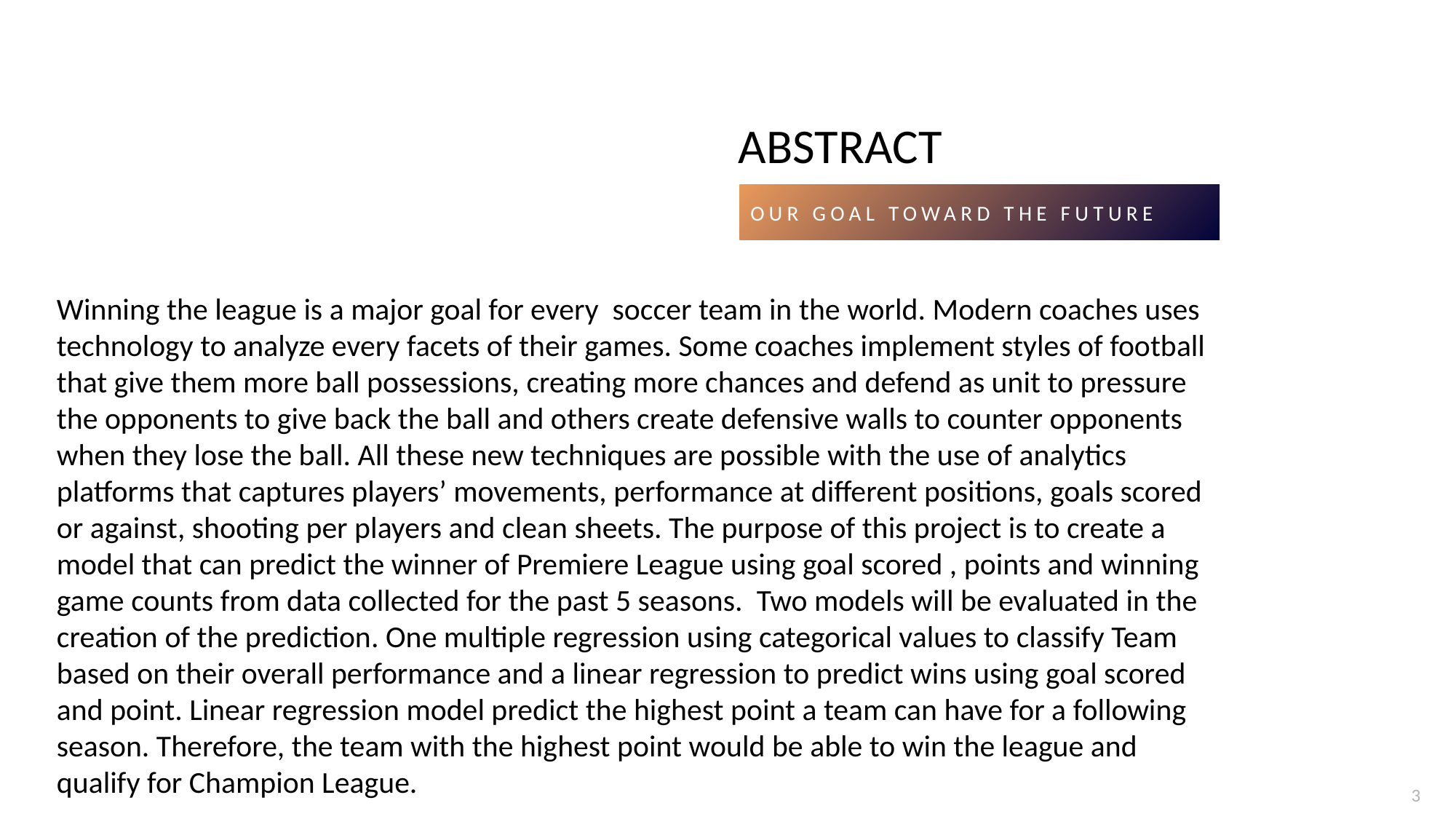

# abstract
Our goal toward the future
Winning the league is a major goal for every  soccer team in the world. Modern coaches uses technology to analyze every facets of their games. Some coaches implement styles of football that give them more ball possessions, creating more chances and defend as unit to pressure the opponents to give back the ball and others create defensive walls to counter opponents when they lose the ball. All these new techniques are possible with the use of analytics platforms that captures players’ movements, performance at different positions, goals scored or against, shooting per players and clean sheets. The purpose of this project is to create a model that can predict the winner of Premiere League using goal scored , points and winning game counts from data collected for the past 5 seasons.  Two models will be evaluated in the creation of the prediction. One multiple regression using categorical values to classify Team based on their overall performance and a linear regression to predict wins using goal scored and point. Linear regression model predict the highest point a team can have for a following season. Therefore, the team with the highest point would be able to win the league and qualify for Champion League.
3